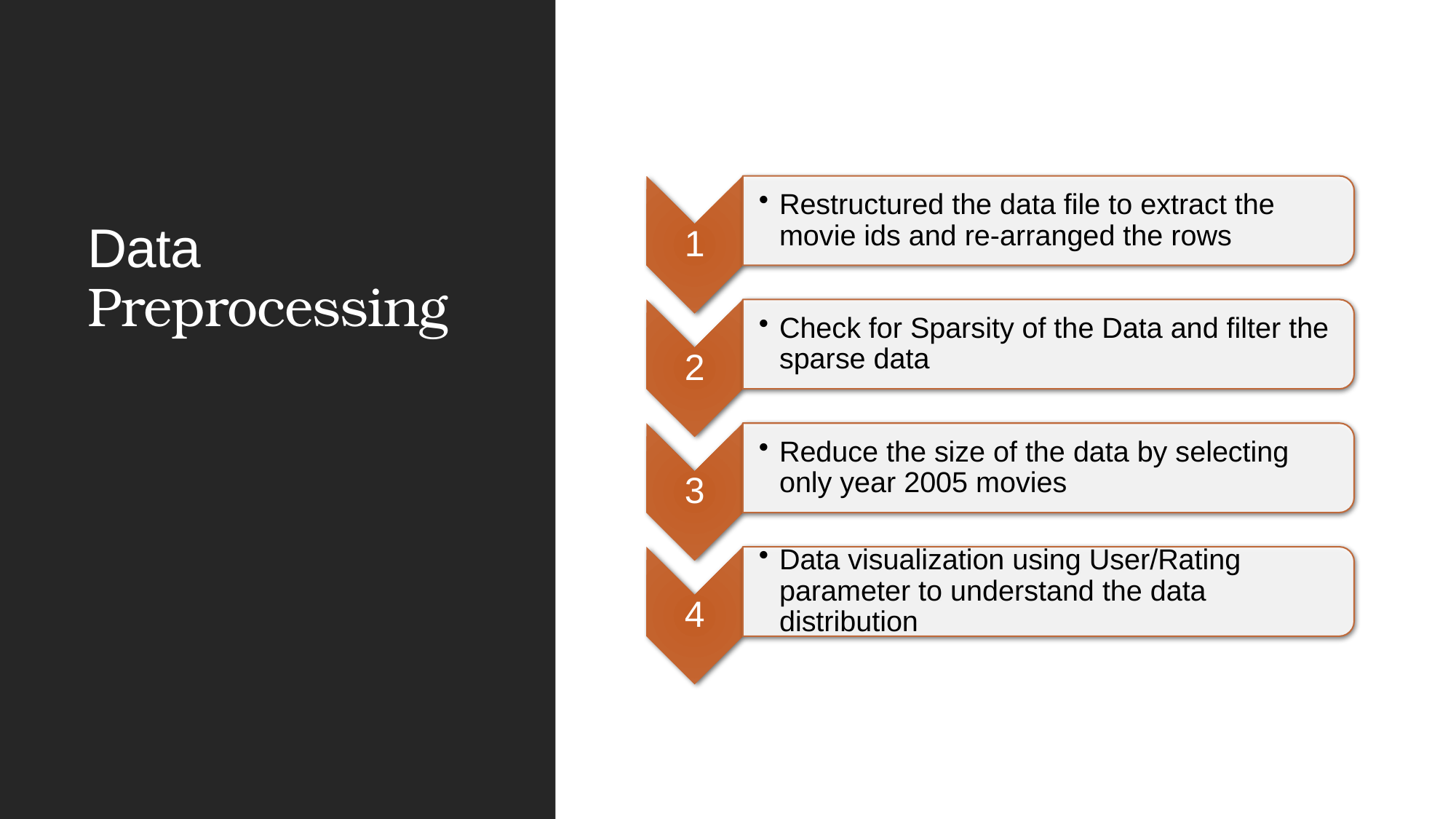

# Data Preprocessing
1
Restructured the data file to extract the movie ids and re-arranged the rows
2
Check for Sparsity of the Data and filter the sparse data
3
Reduce the size of the data by selecting only year 2005 movies
4
Data visualization using User/Rating parameter to understand the data distribution